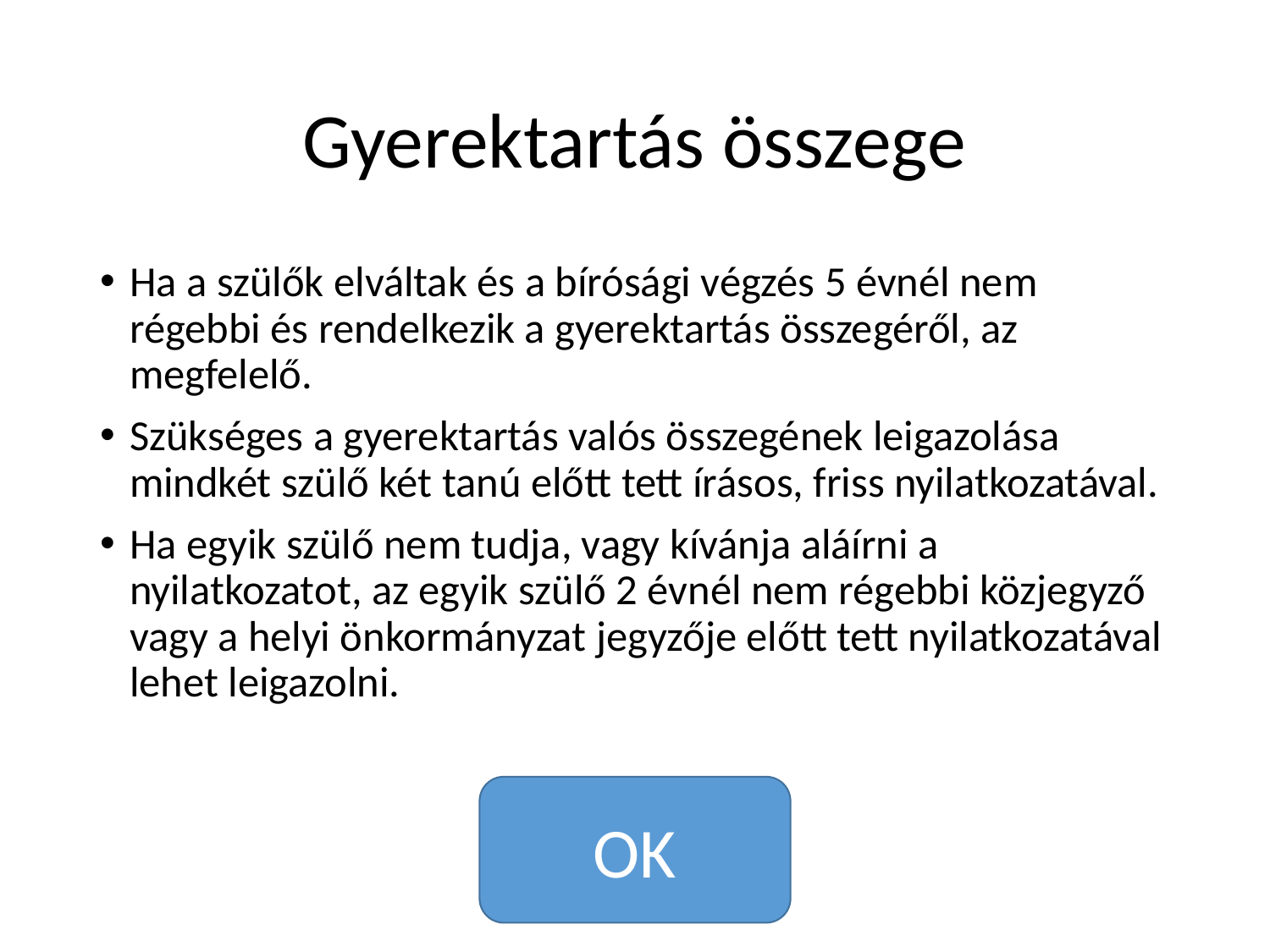

# Gyerektartás összege
Ha a szülők elváltak és a bírósági végzés 5 évnél nem régebbi és rendelkezik a gyerektartás összegéről, az megfelelő.
Szükséges a gyerektartás valós összegének leigazolása mindkét szülő két tanú előtt tett írásos, friss nyilatkozatával.
Ha egyik szülő nem tudja, vagy kívánja aláírni a nyilatkozatot, az egyik szülő 2 évnél nem régebbi közjegyző vagy a helyi önkormányzat jegyzője előtt tett nyilatkozatával lehet leigazolni.

OK